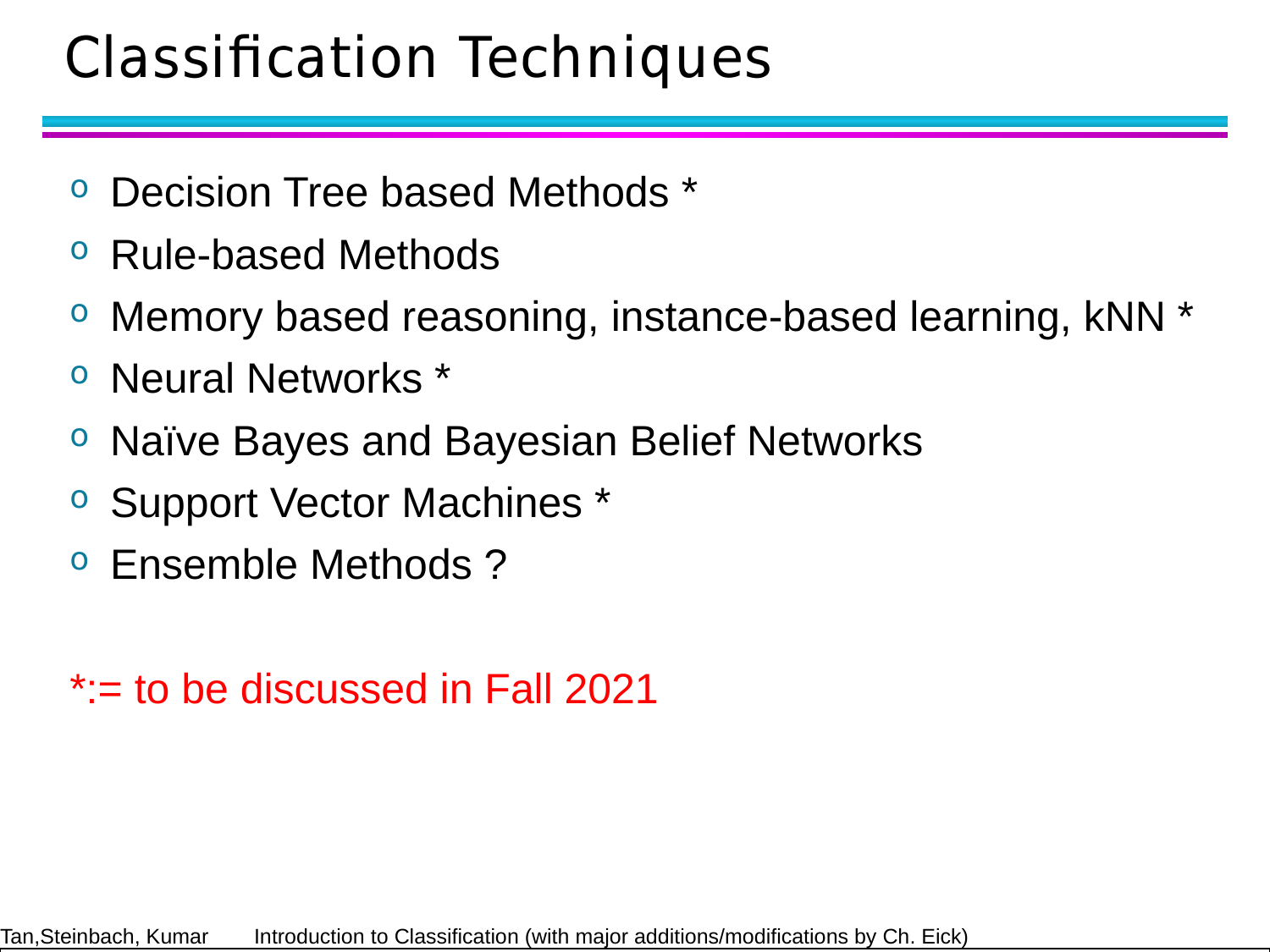

# Classification Techniques
Decision Tree based Methods *
Rule-based Methods
Memory based reasoning, instance-based learning, kNN *
Neural Networks *
Naïve Bayes and Bayesian Belief Networks
Support Vector Machines *
Ensemble Methods ?

*:= to be discussed in Fall 2021